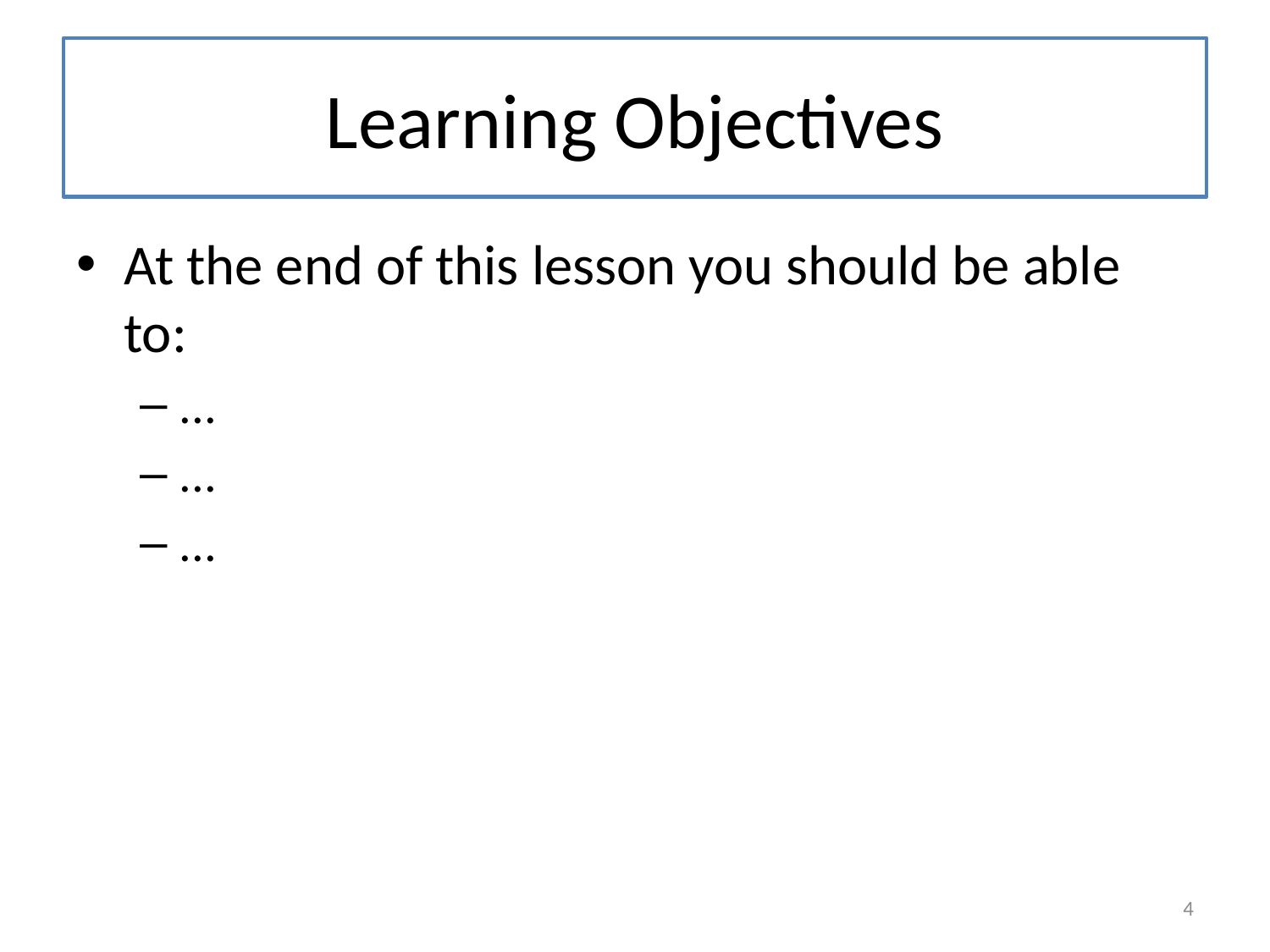

# Learning Objectives
At the end of this lesson you should be able to:
...
...
...
4